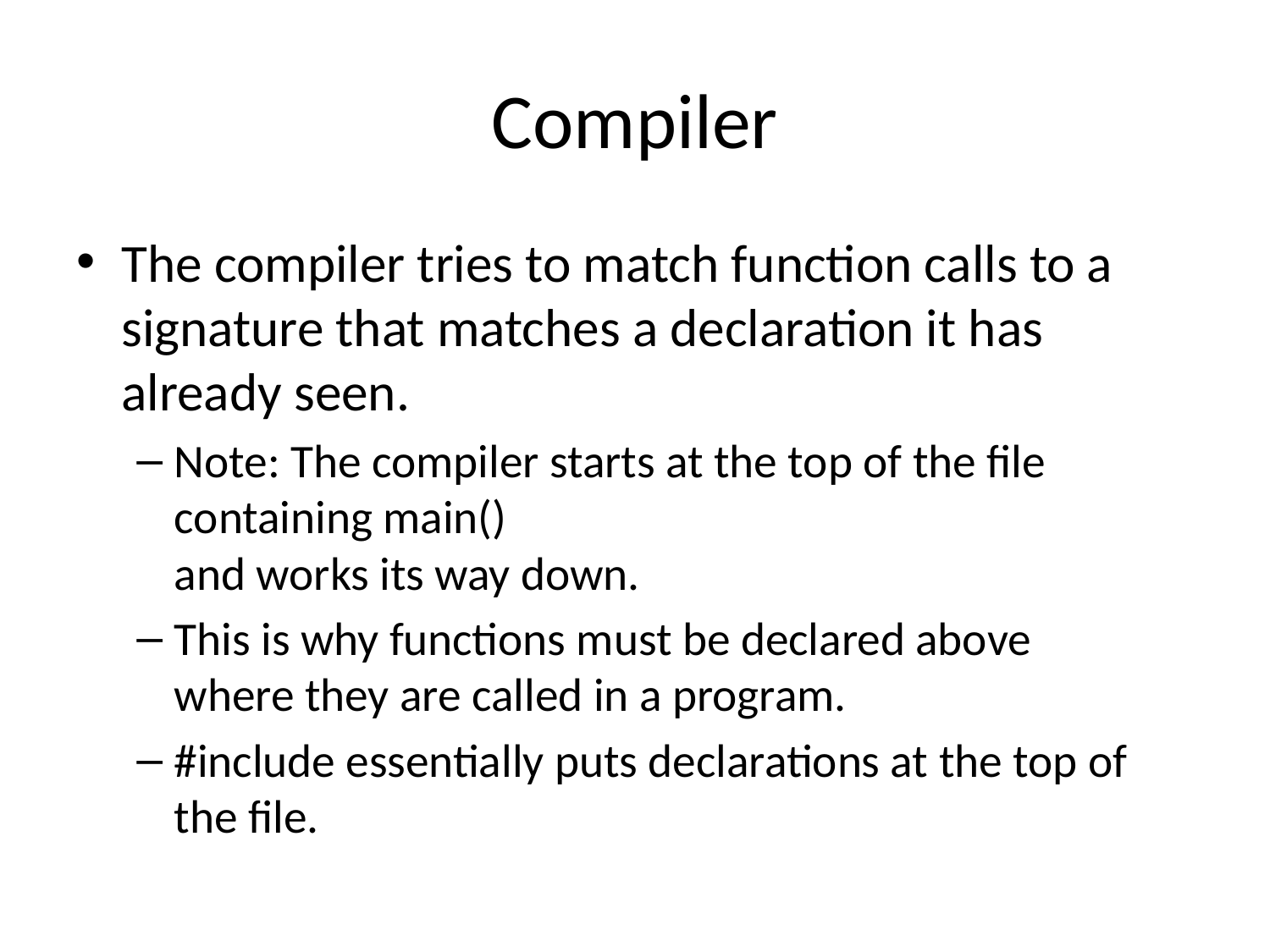

# Compiler
The compiler tries to match function calls to a signature that matches a declaration it has already seen.
Note: The compiler starts at the top of the file containing main()
and works its way down.
This is why functions must be declared above
where they are called in a program.
#include essentially puts declarations at the top of the file.